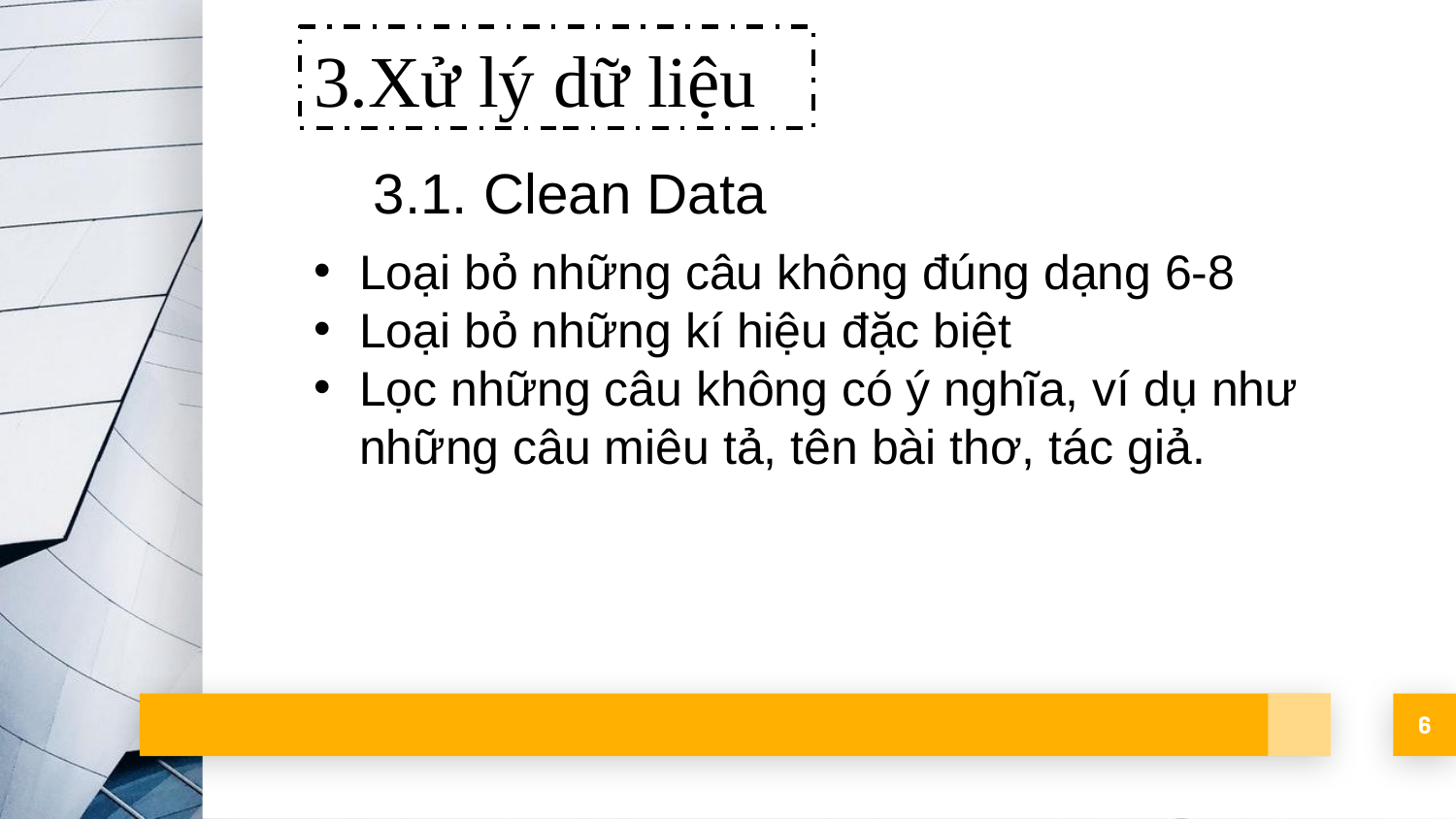

3.Xử lý dữ liệu
3.1. Clean Data
Loại bỏ những câu không đúng dạng 6-8
Loại bỏ những kí hiệu đặc biệt
Lọc những câu không có ý nghĩa, ví dụ như những câu miêu tả, tên bài thơ, tác giả.

6